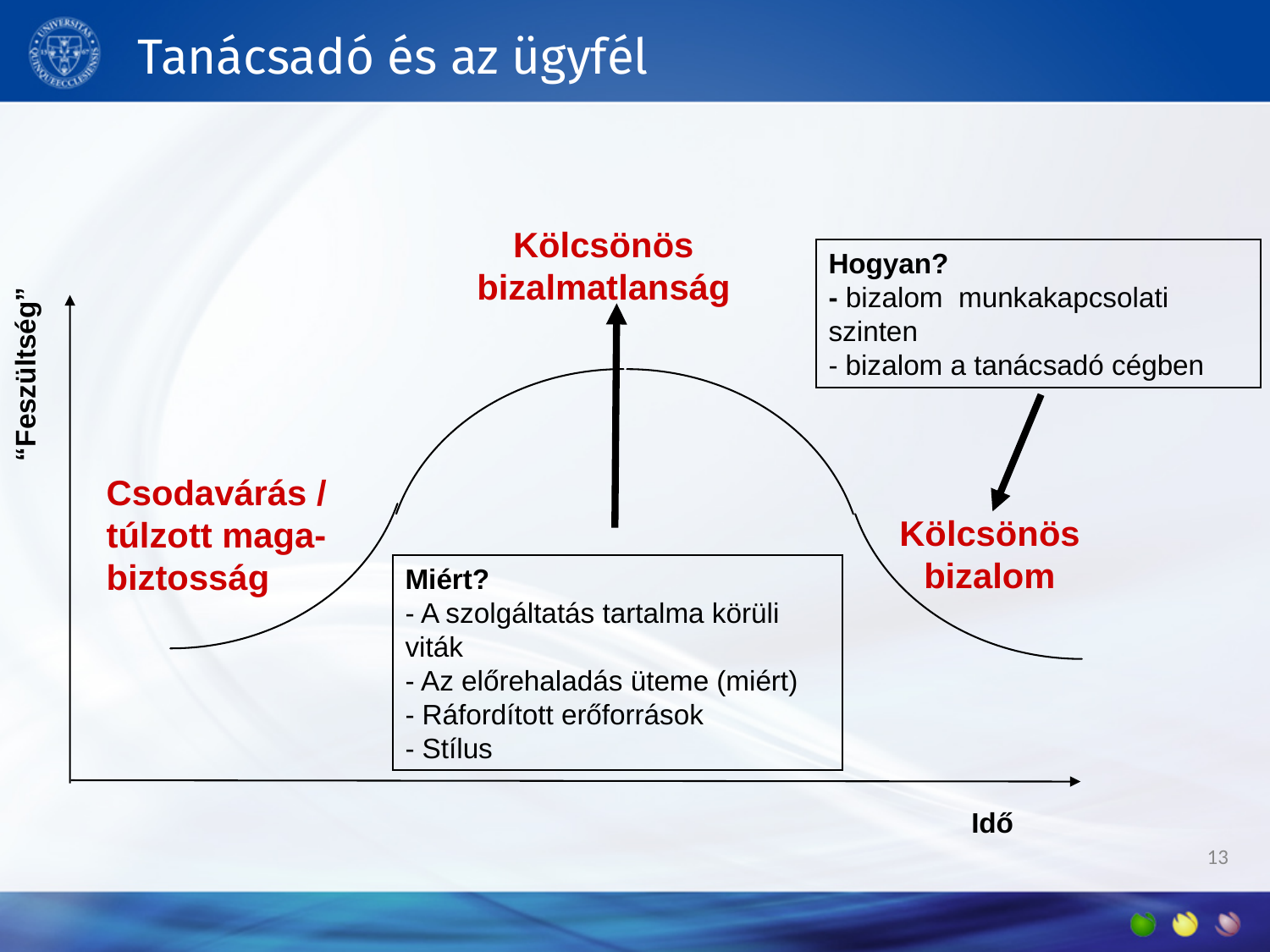

13
# Tanácsadó és az ügyfél
Kölcsönös
bizalmatlanság
Hogyan?
- bizalom  munkakapcsolati szinten
- bizalom a tanácsadó cégben

“Feszültség”

Csodavárás /
túlzott maga-
biztosság
Kölcsönös
bizalom
Miért?
- A szolgáltatás tartalma körüli viták
- Az előrehaladás üteme (miért)
- Ráfordított erőforrások
- Stílus

Idő